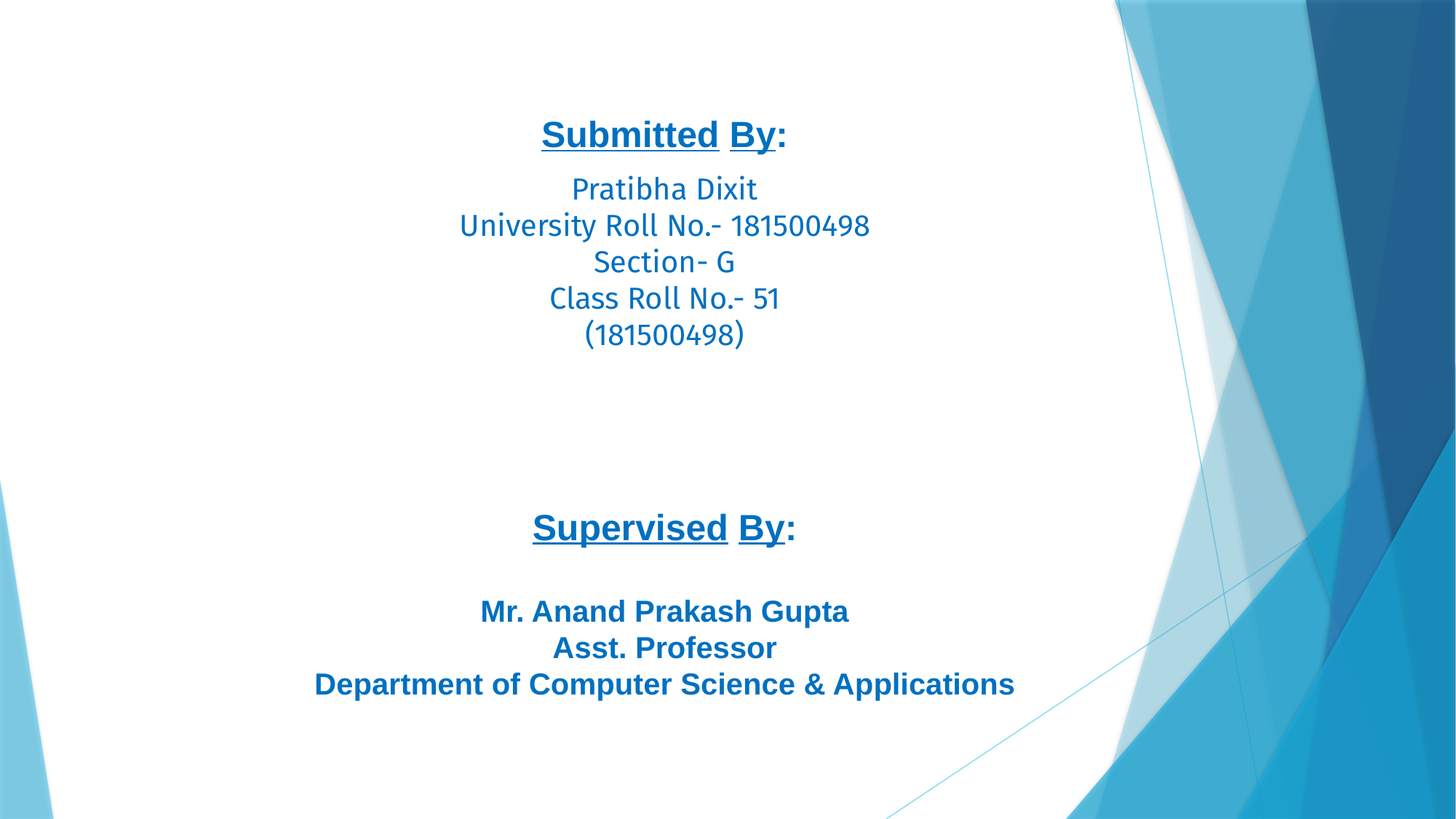

Submitted By:

Pratibha Dixit
University Roll No.- 181500498
Section- G
Class Roll No.- 51
(181500498)

Supervised By:

Mr. Anand Prakash Gupta
Asst. Professor
Department of Computer Science & Applications